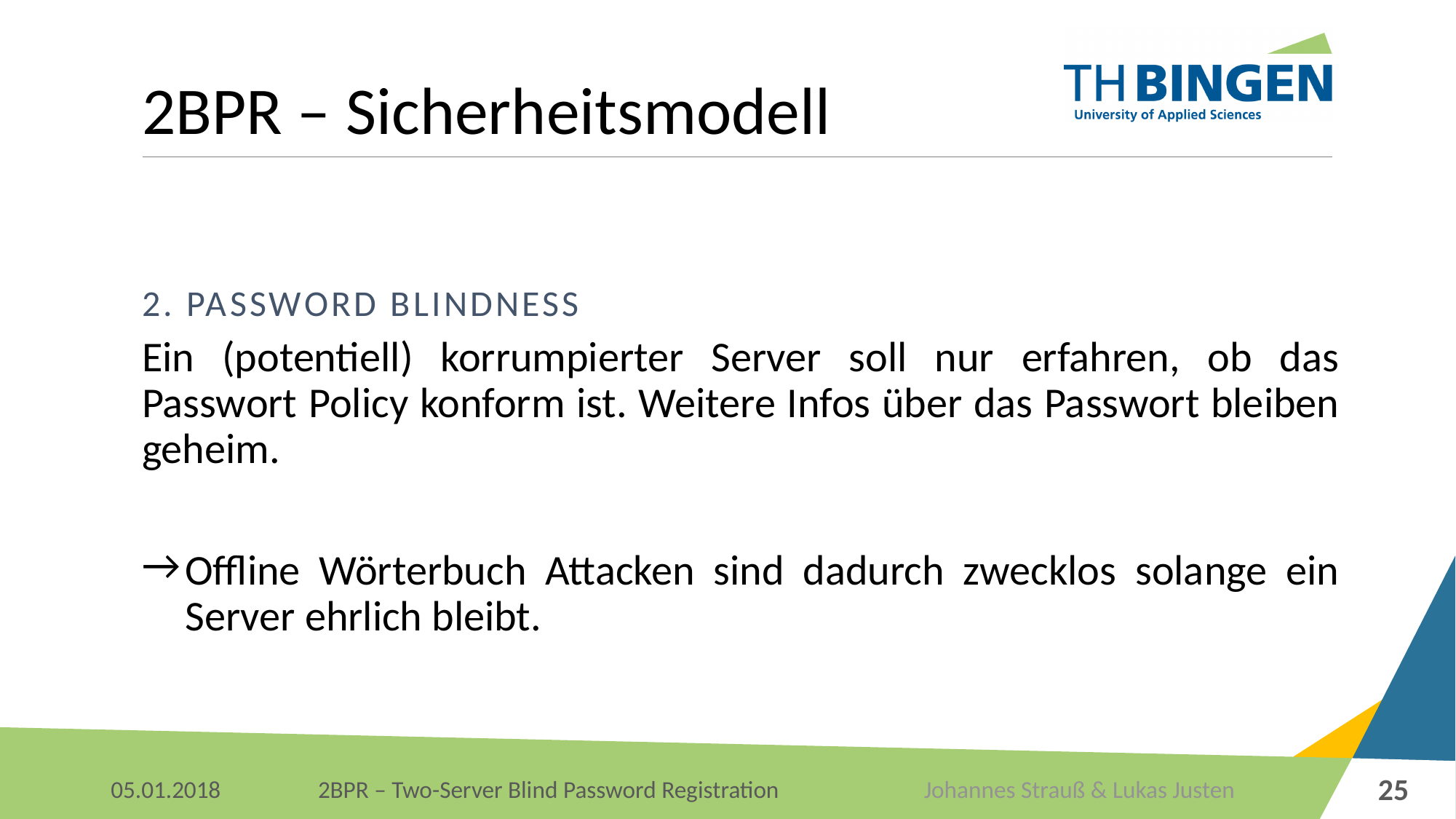

# 2BPR – Sicherheitsmodell
2. Password Blindness
Ein (potentiell) korrumpierter Server soll nur erfahren, ob das Passwort Policy konform ist. Weitere Infos über das Passwort bleiben geheim.

Offline Wörterbuch Attacken sind dadurch zwecklos solange ein Server ehrlich bleibt.

25
Johannes Strauß & Lukas Justen
05.01.2018